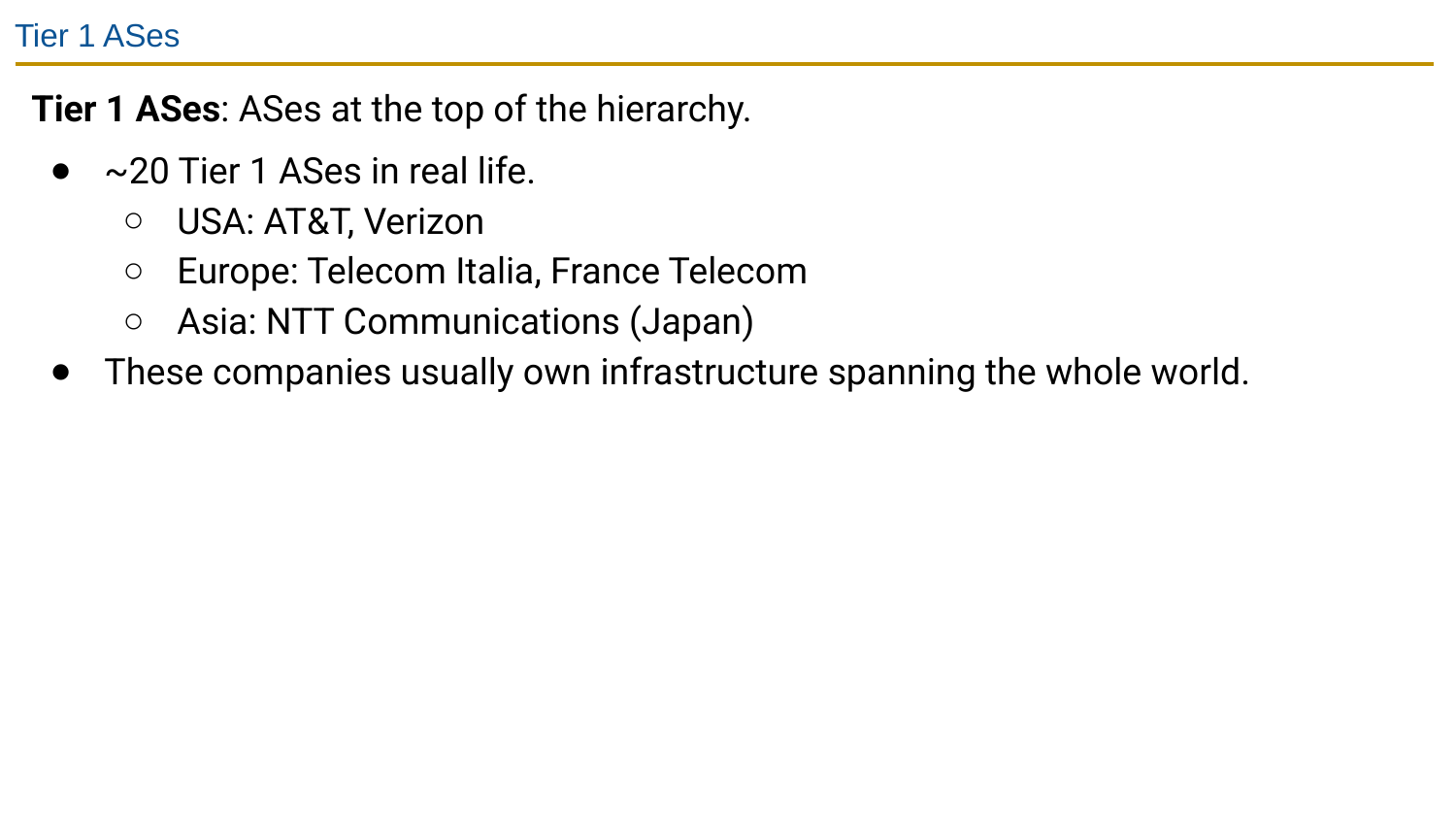

# Tier 1 ASes
Tier 1 ASes: ASes at the top of the hierarchy.
~20 Tier 1 ASes in real life.
USA: AT&T, Verizon
Europe: Telecom Italia, France Telecom
Asia: NTT Communications (Japan)
These companies usually own infrastructure spanning the whole world.